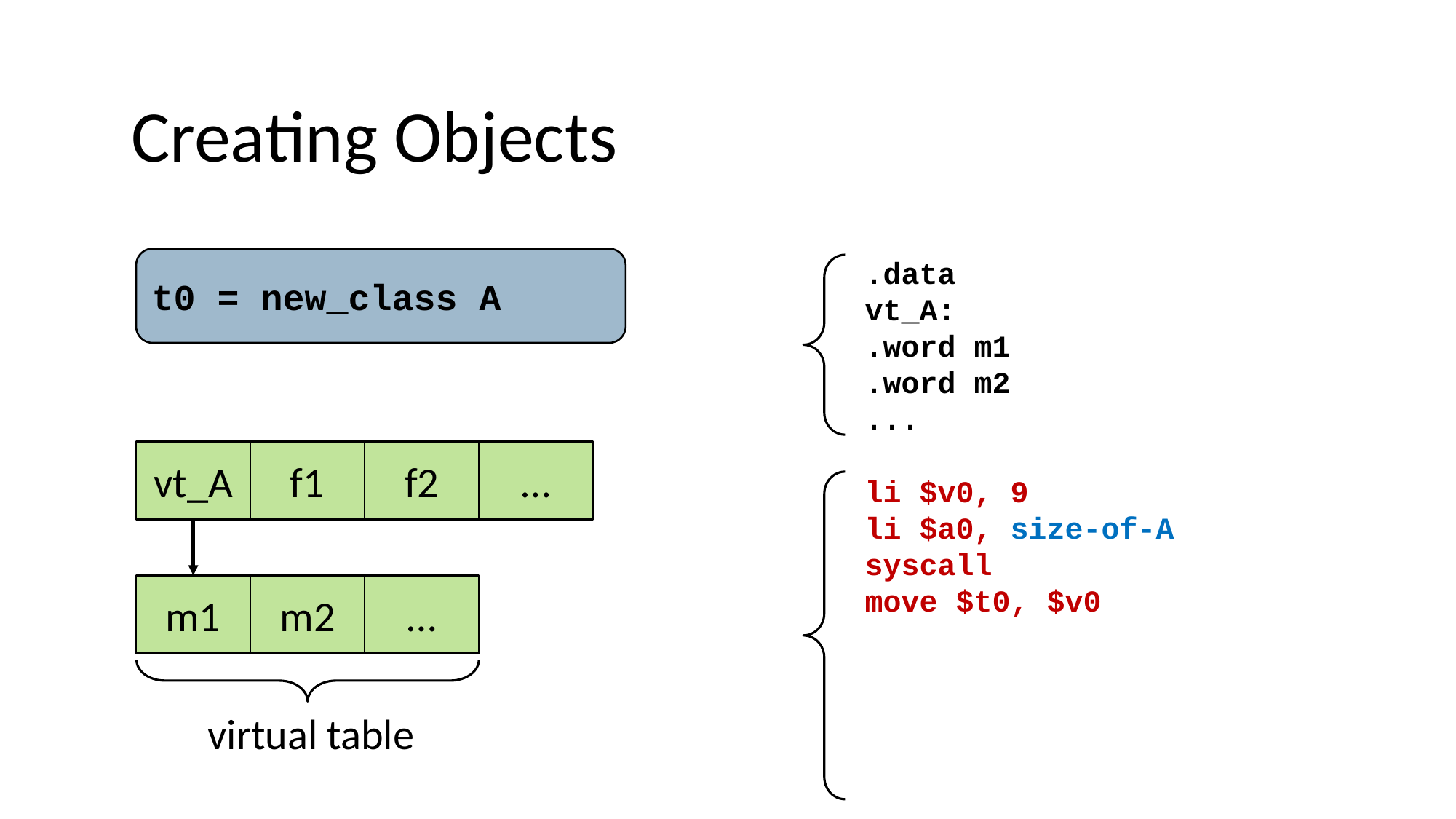

Creating Objects
t0 = new_class A
.data
vt_A:
.word m1
.word m2
...

li $v0, 9
li $a0, size-of-A
syscall
move $t0, $v0

vt_A
f1
f2
…

m1
m2
…
virtual table